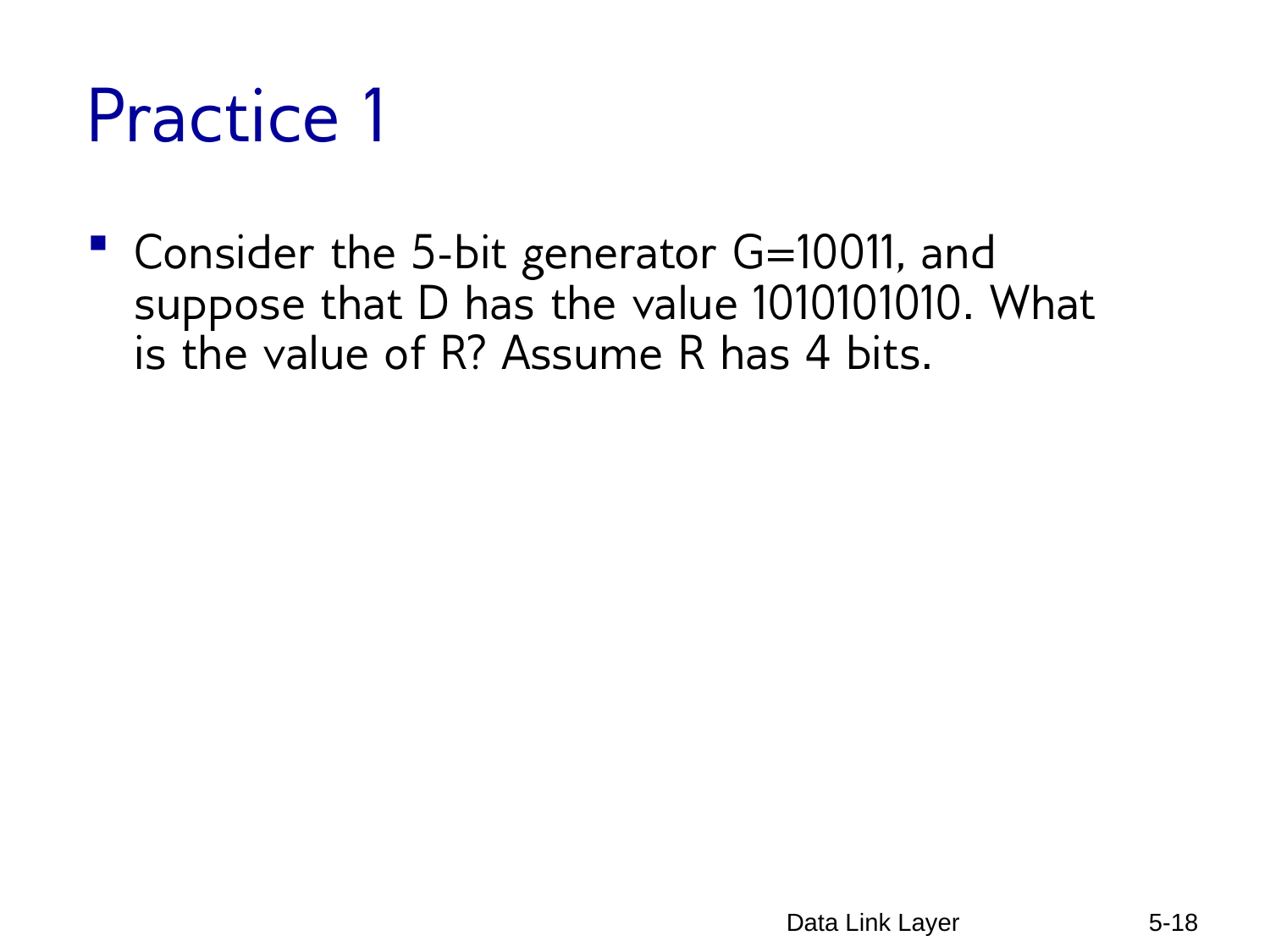

# Practice 1
Consider the 5-bit generator G=10011, and suppose that D has the value 1010101010. What is the value of R? Assume R has 4 bits.

Data Link Layer
5-18